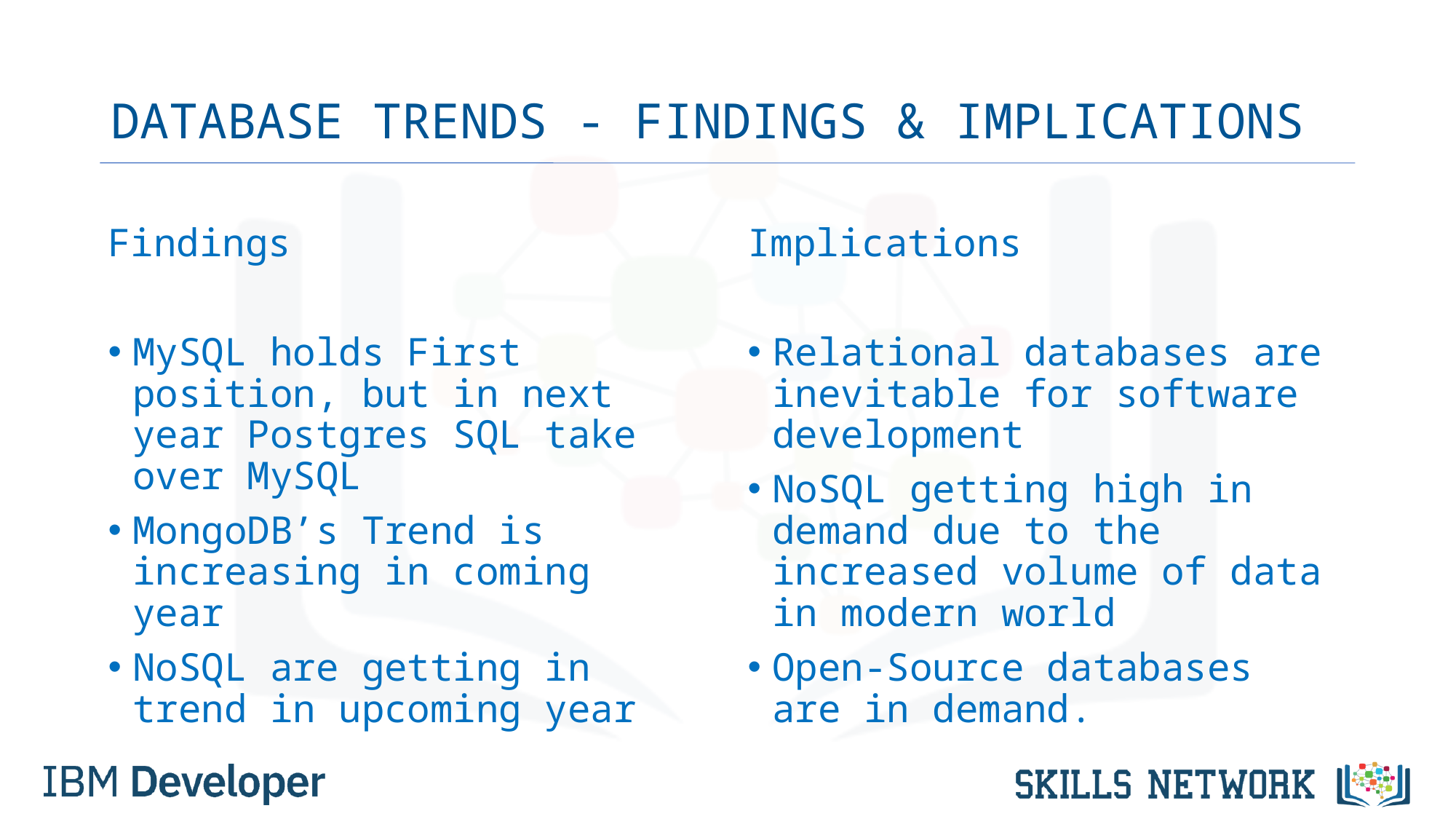

# DATABASE TRENDS - FINDINGS & IMPLICATIONS
Findings

MySQL holds First position, but in next year Postgres SQL take over MySQL
MongoDB’s Trend is increasing in coming year
NoSQL are getting in trend in upcoming year
Implications

Relational databases are inevitable for software development
NoSQL getting high in demand due to the increased volume of data in modern world
Open-Source databases are in demand.